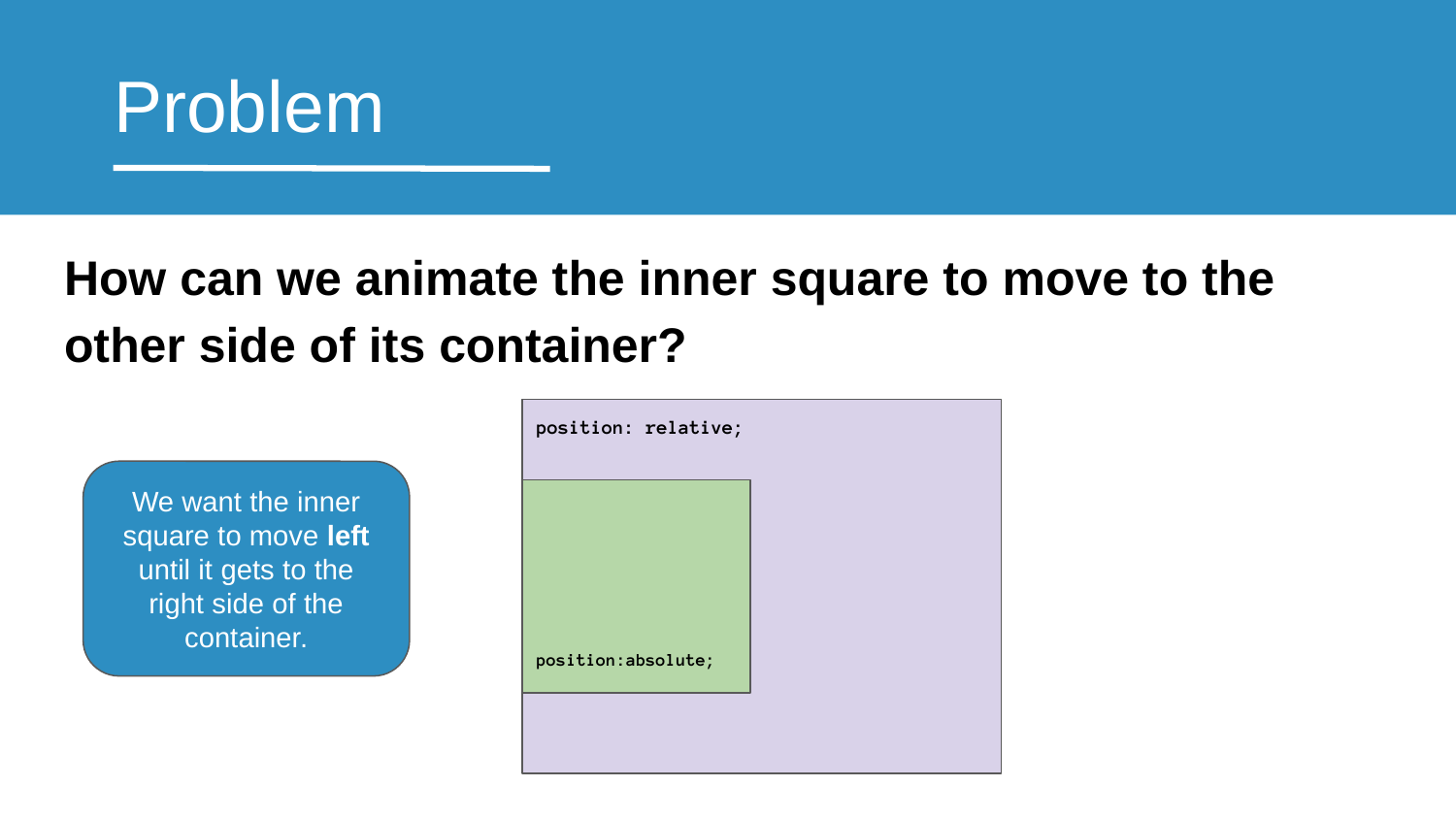

# Problem
How can we animate the inner square to move to the other side of its container?
position: relative;
We want the inner square to move left until it gets to the right side of the container.

position:absolute;